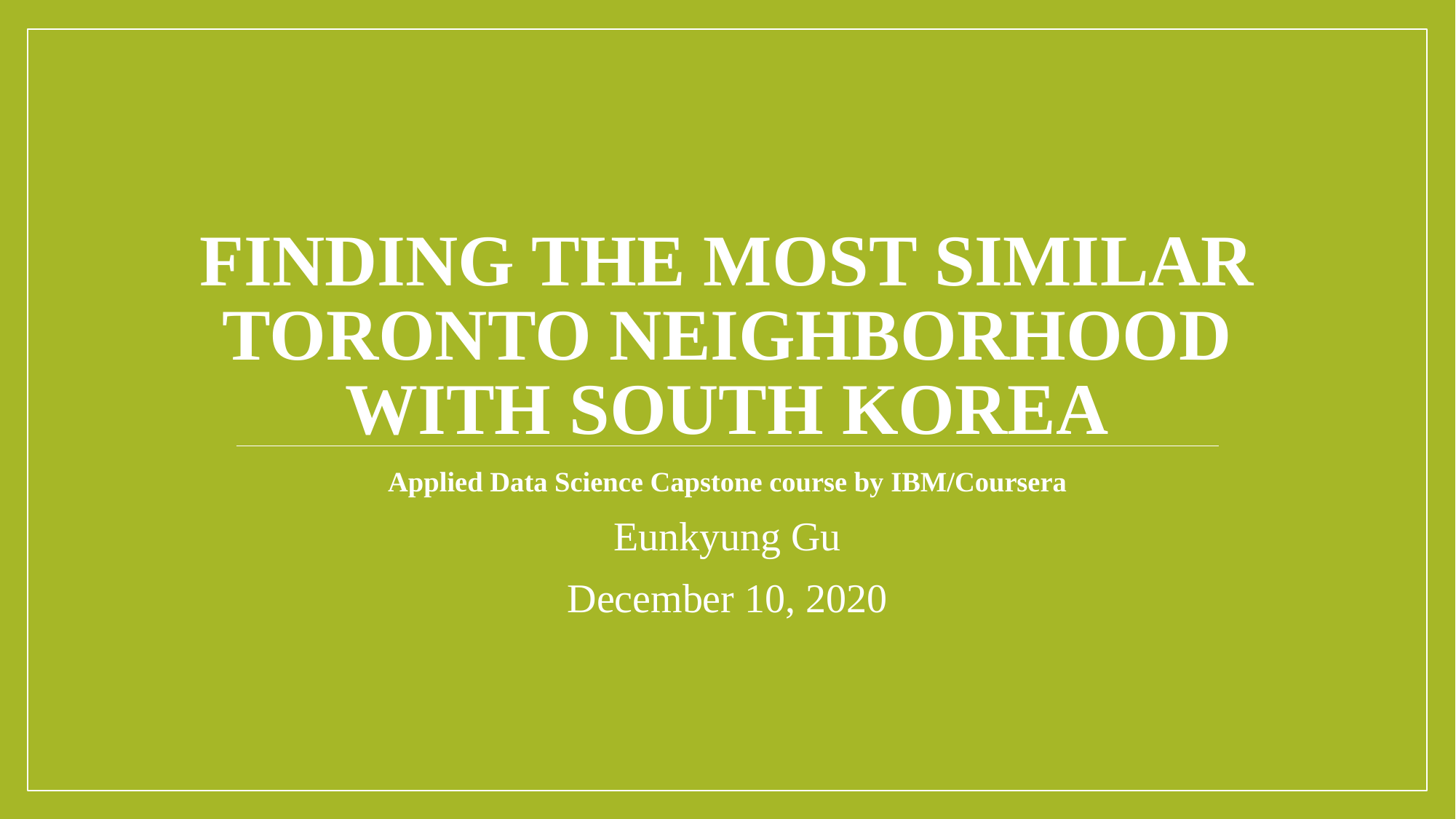

# Finding the most similar Toronto neighborhood with South Korea
Applied Data Science Capstone course by IBM/Coursera
Eunkyung Gu
December 10, 2020